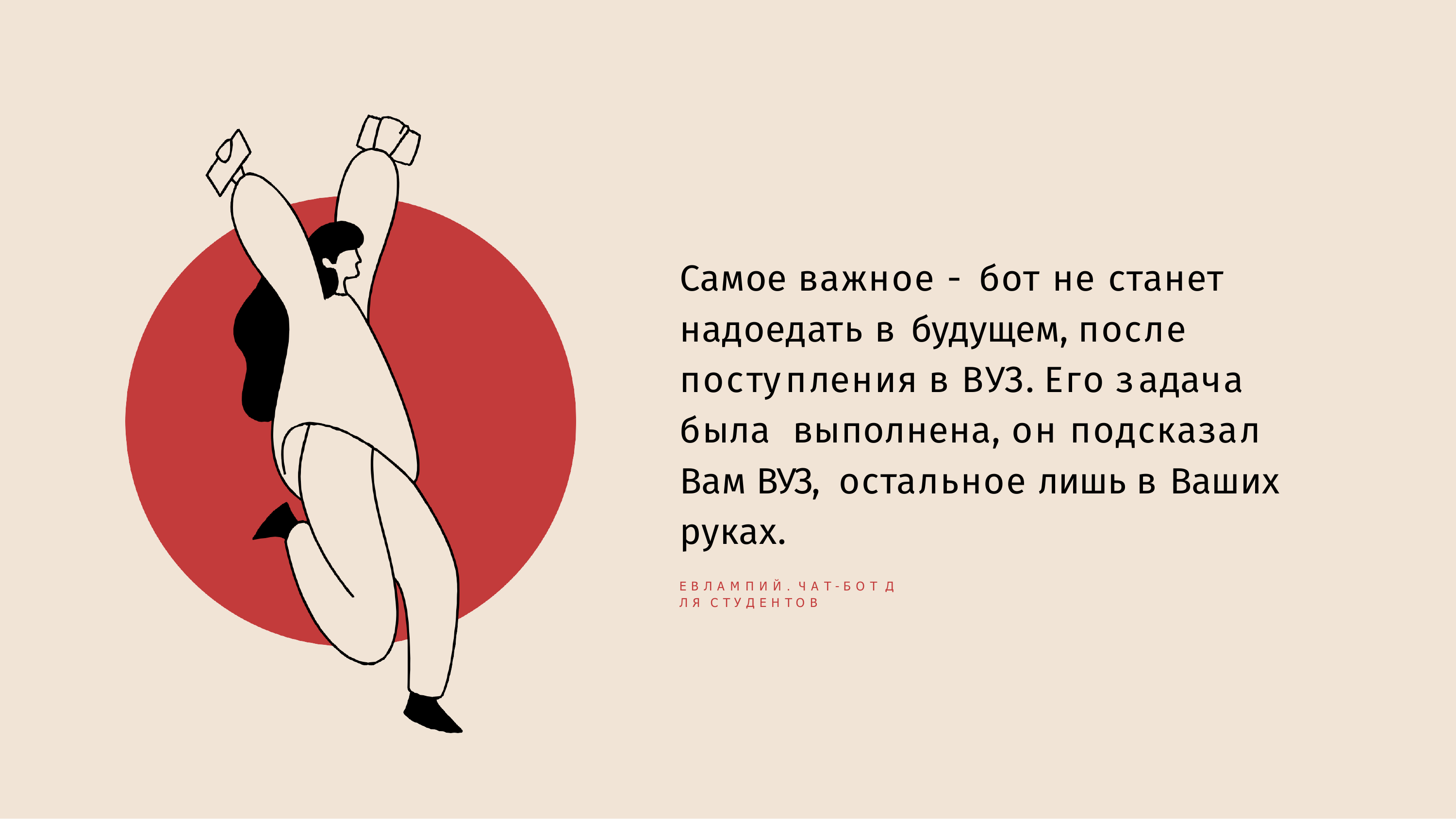

# Самое важное - бот не станет  надоедать в будущем, после  поступления в ВУЗ. Его задача была  выполнена, он подсказал Вам ВУЗ,  остальное лишь в Ваших руках.
Е В Л А М П И Й .  Ч А Т - Б О Т  Д Л Я  С Т У Д Е Н Т О В